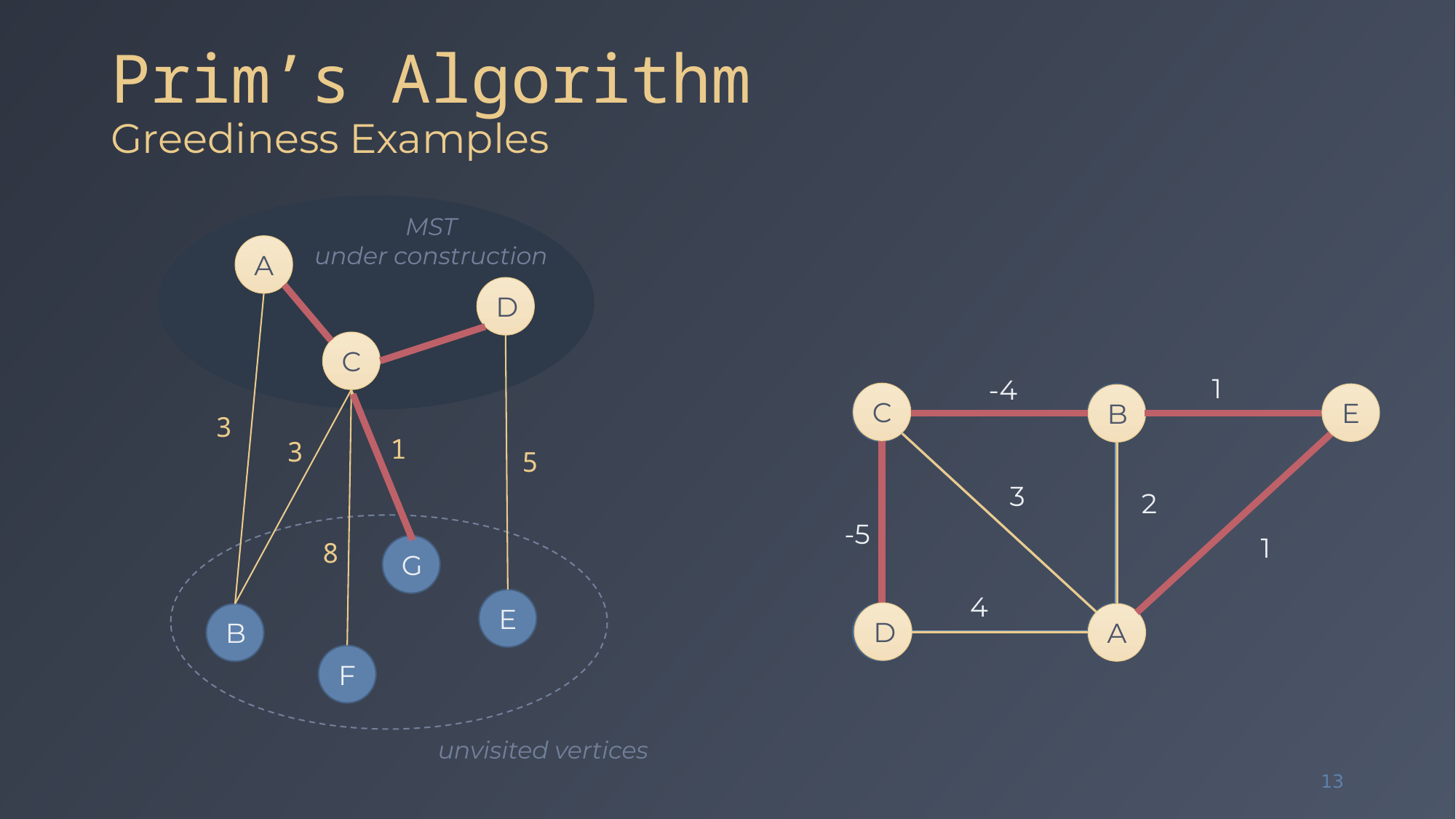

# Prim’s Algorithm Greediness Examples

MST
under construction
A
D
C
1
-4
C
C
B
E
E
B
3
1
3
5
3
2
-5

1
8
G
4
E
D
D
A
A
B
F
unvisited vertices
13